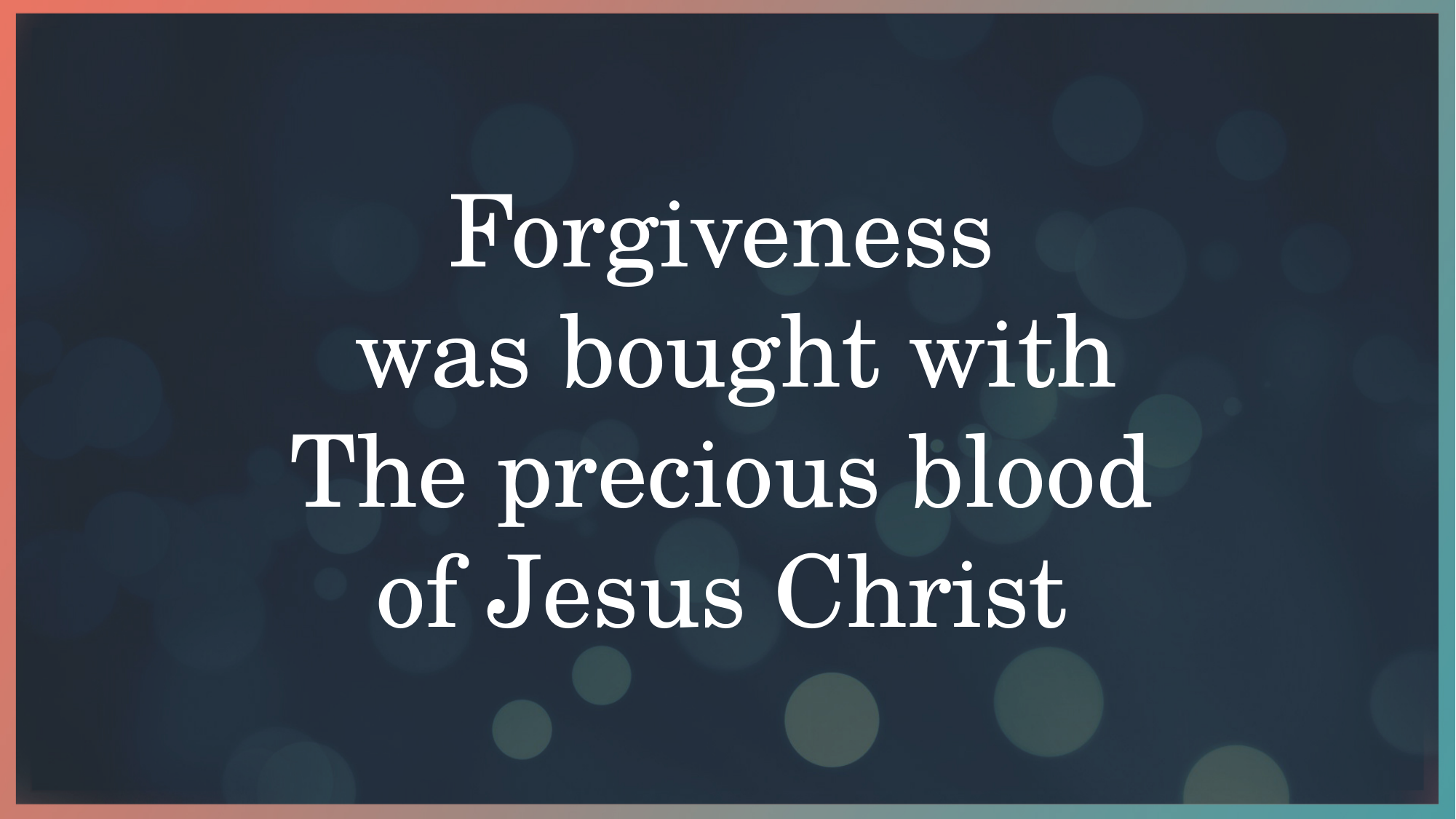

Forgiveness
was bought with
The precious blood
of Jesus Christ